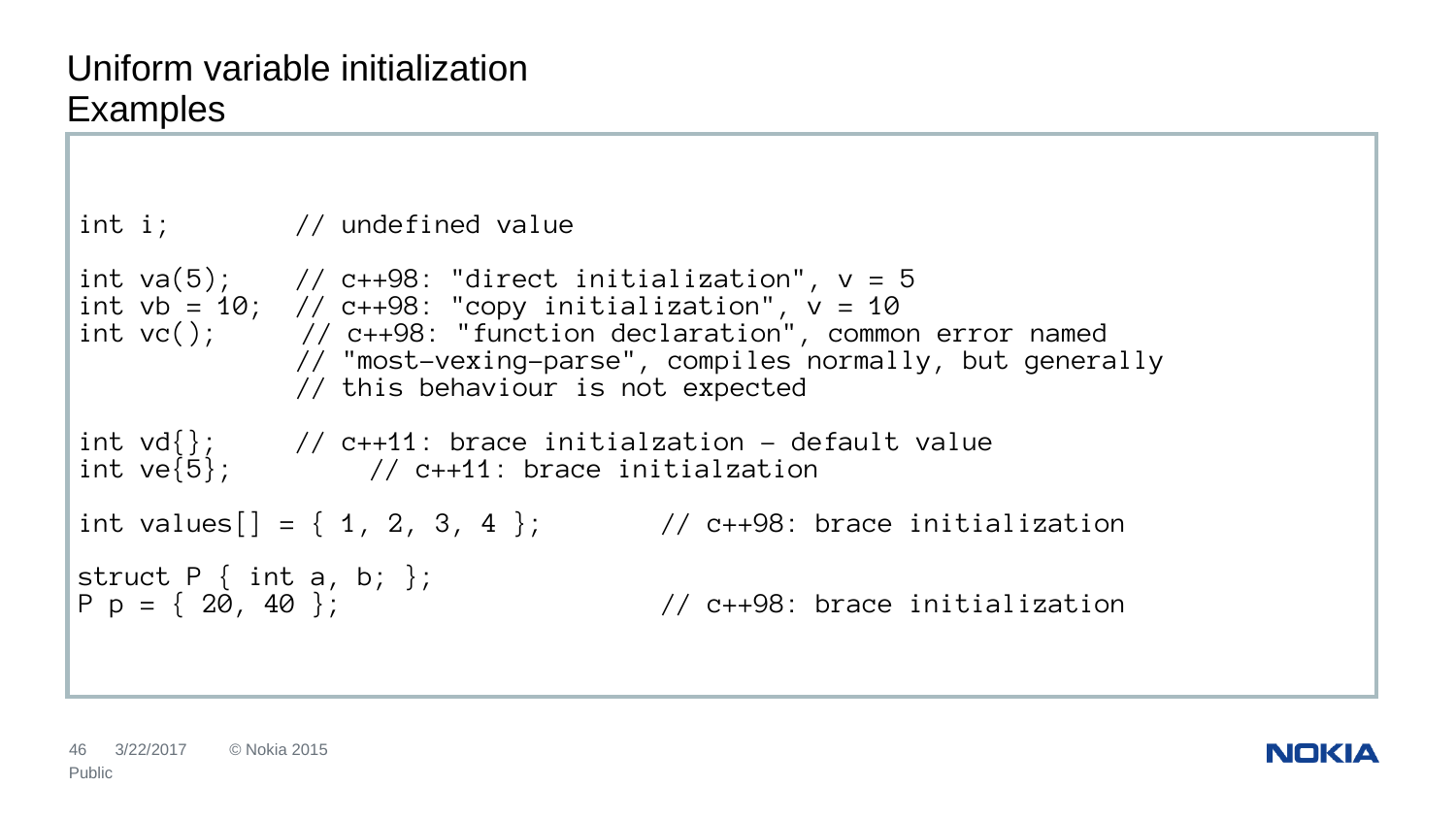

Uniform variable initialization
Examples
int i;        // undefined value

int va(5);    // c++98: "direct initialization", v = 5
int vb = 10;  // c++98: "copy initialization", v = 10
int vc();	     // c++98: "function declaration", common error named
              // "most-vexing-parse", compiles normally, but generally
              // this behaviour is not expected

int vd{};     // c++11: brace initialzation – default value
int ve{5};	// c++11: brace initialzation

int values[] = { 1, 2, 3, 4 };	// c++98: brace initialization

struct P { int a, b; };
P p = { 20, 40 };			// c++98: brace initialization